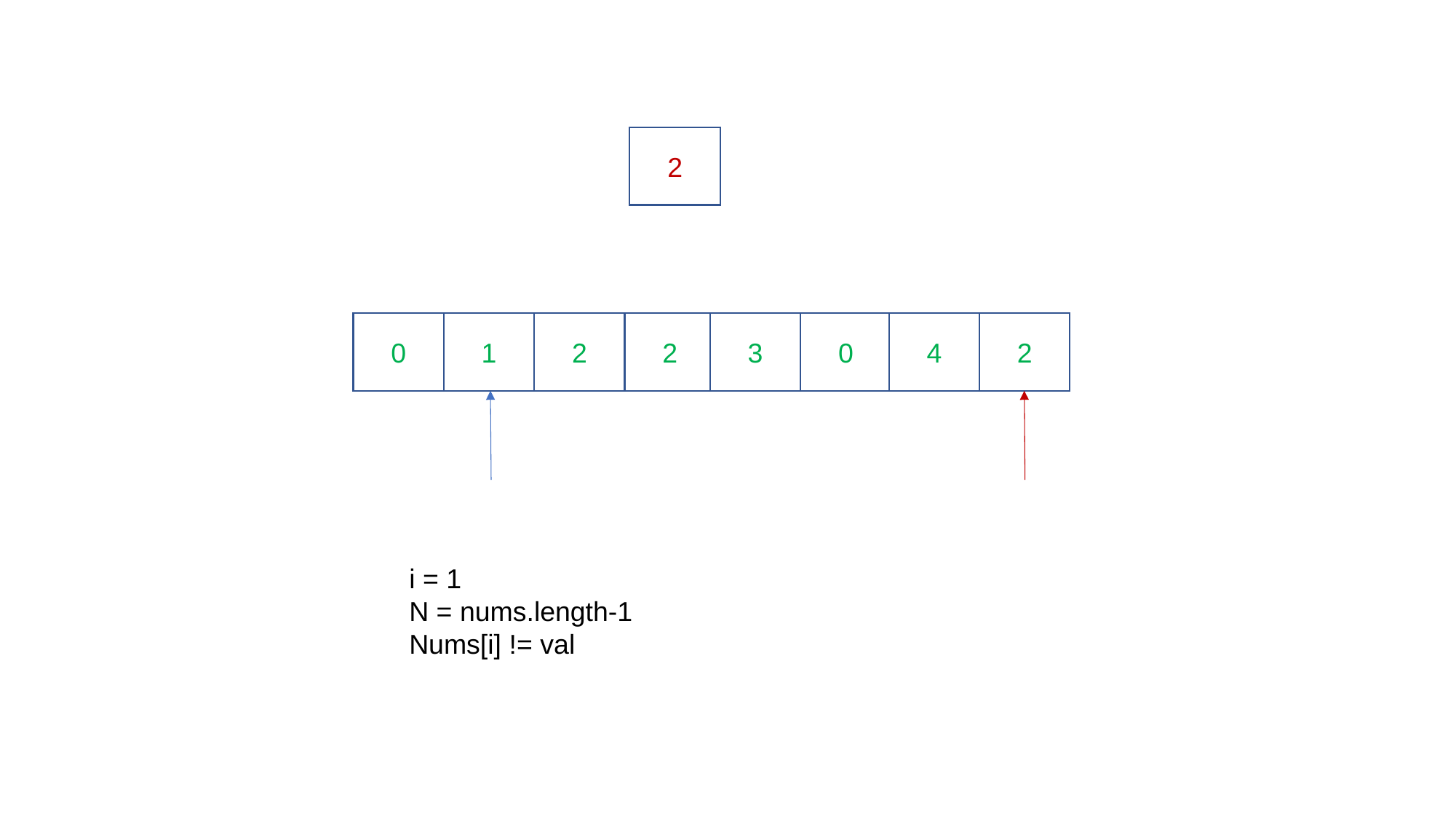

2
0
1
2
2
3
0
4
2
i = 1
N = nums.length-1
Nums[i] != val